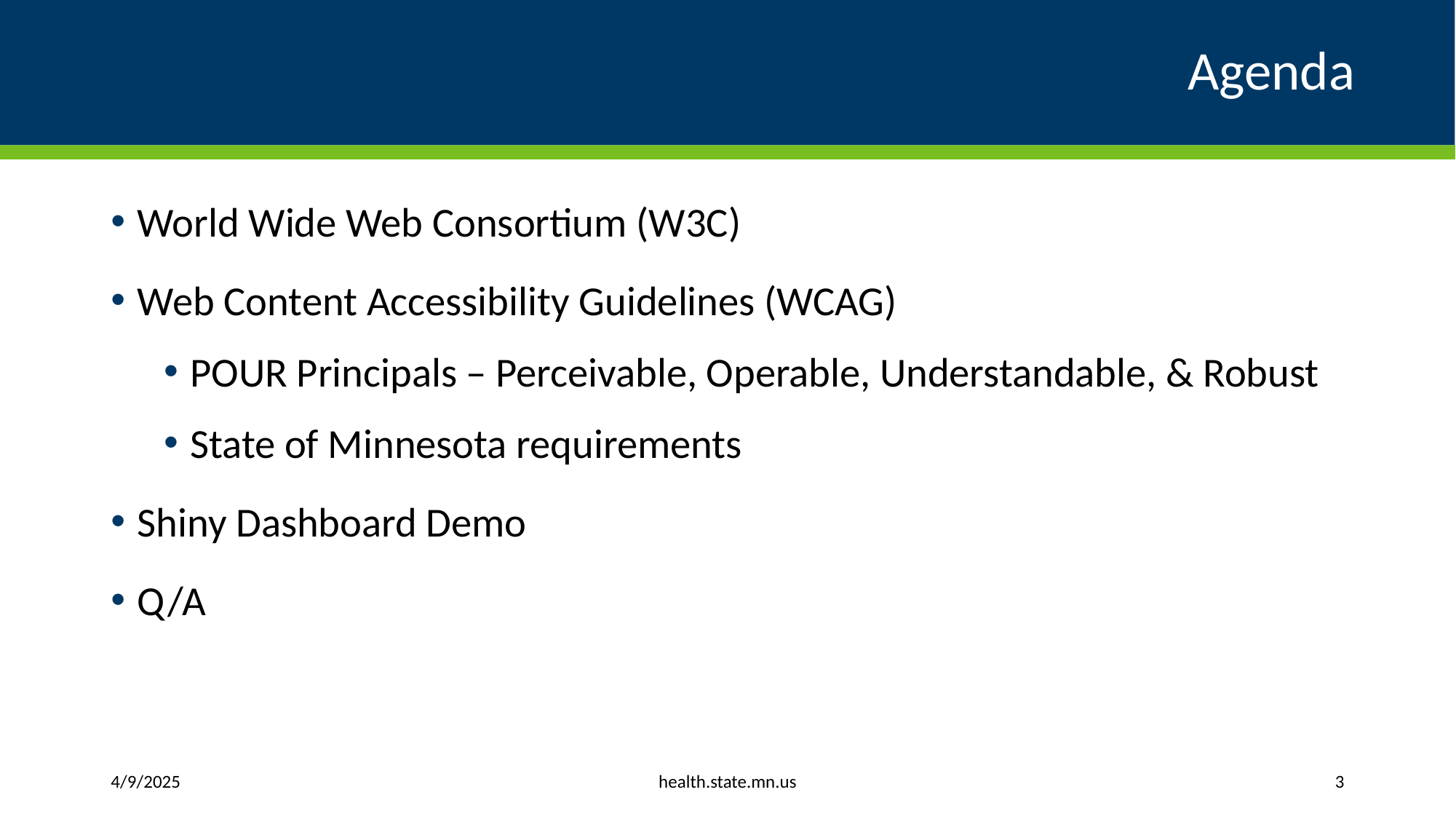

# Agenda
World Wide Web Consortium (W3C)
Web Content Accessibility Guidelines (WCAG)
POUR Principals – Perceivable, Operable, Understandable, & Robust
State of Minnesota requirements
Shiny Dashboard Demo
Q/A

health.state.mn.us
4/9/2025
3